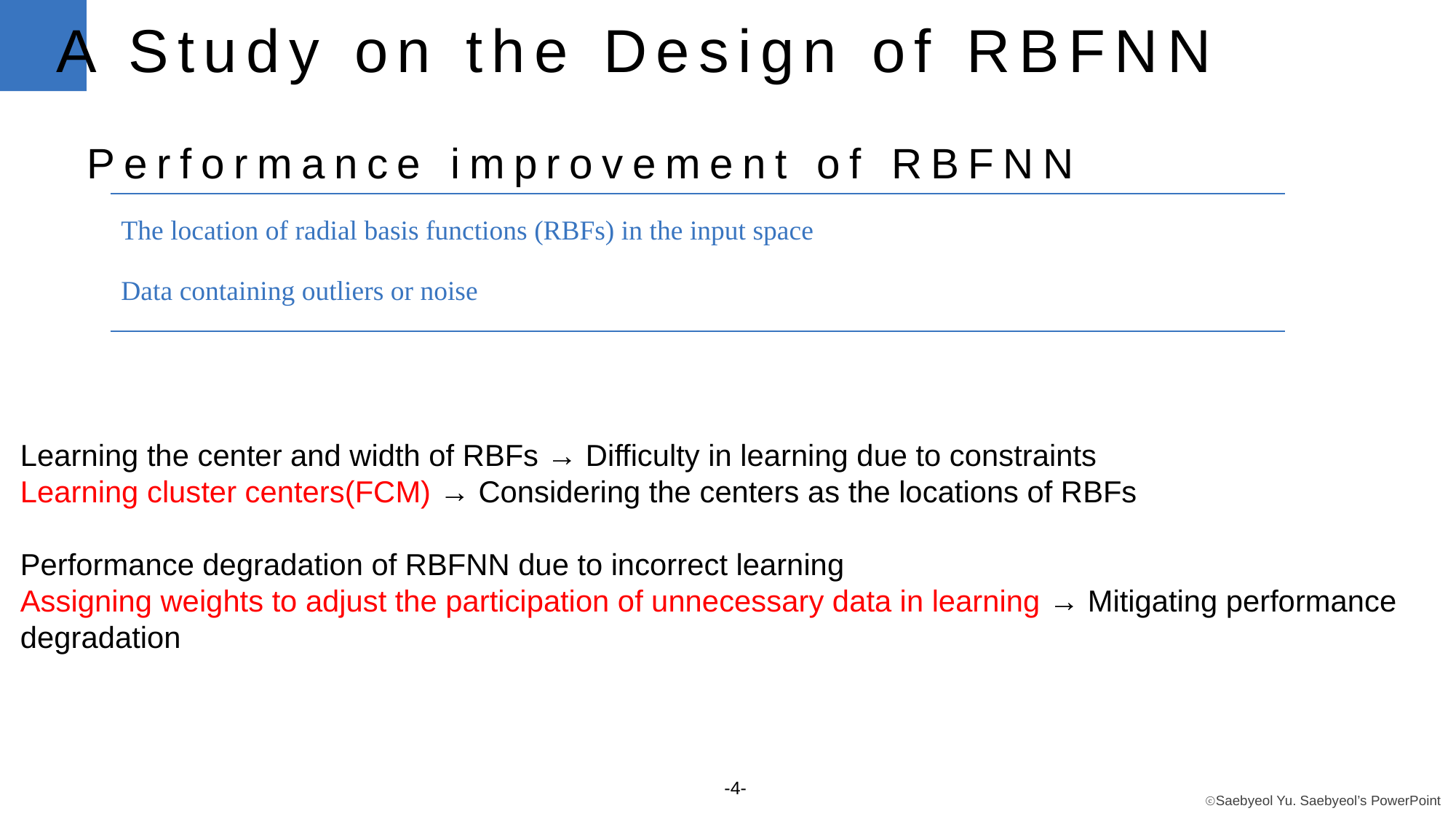

A Study on the Design of RBFNN
Performance improvement of RBFNN
| The location of radial basis functions (RBFs) in the input space Data containing outliers or noise |
| --- |
Learning the center and width of RBFs → Difficulty in learning due to constraints
Learning cluster centers(FCM) → Considering the centers as the locations of RBFs

Performance degradation of RBFNN due to incorrect learning
Assigning weights to adjust the participation of unnecessary data in learning → Mitigating performance degradation
-4-